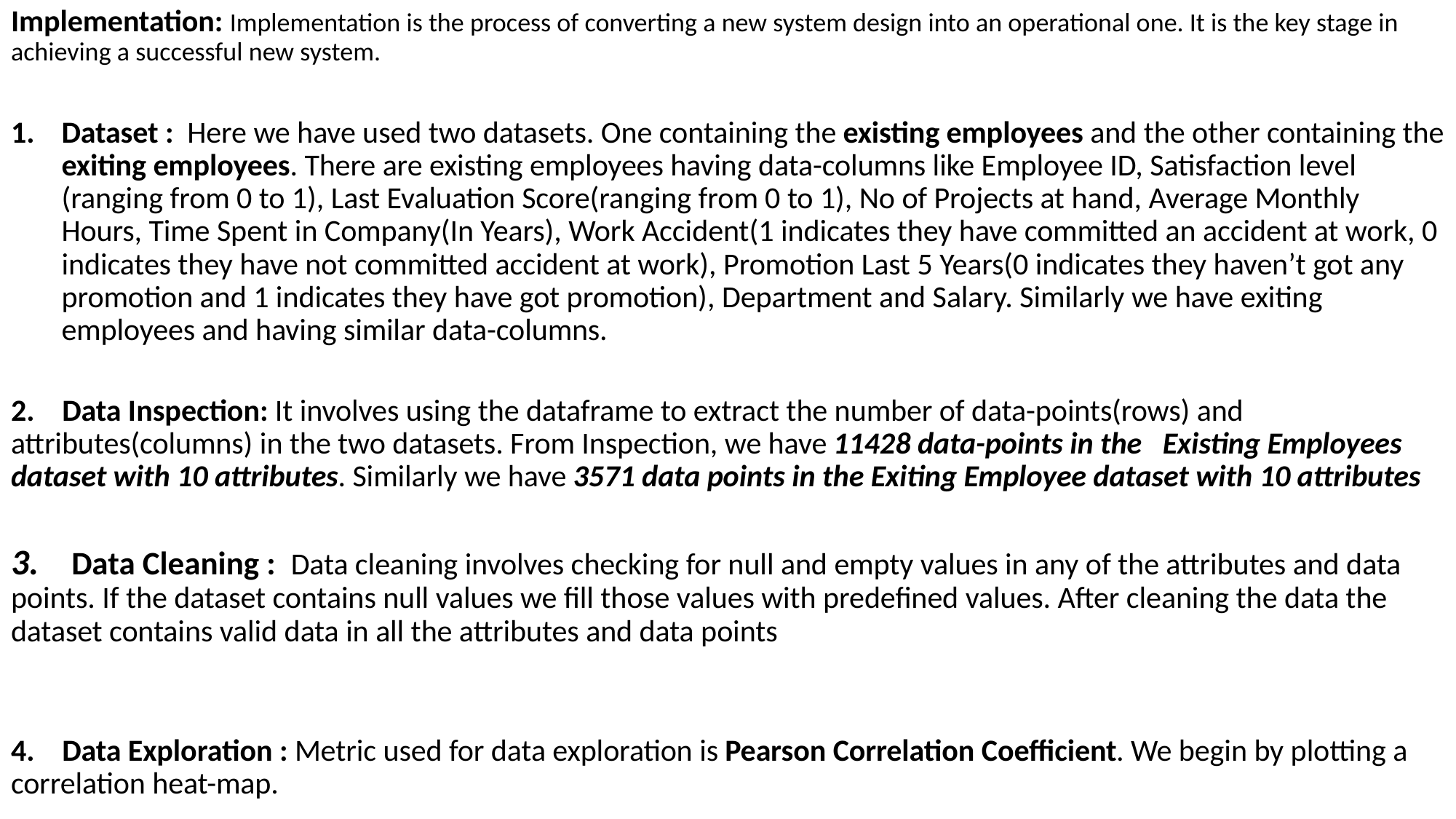

Implementation: Implementation is the process of converting a new system design into an operational one. It is the key stage in achieving a successful new system.

Dataset :  Here we have used two datasets. One containing the existing employees and the other containing the exiting employees. There are existing employees having data-columns like Employee ID, Satisfaction level (ranging from 0 to 1), Last Evaluation Score(ranging from 0 to 1), No of Projects at hand, Average Monthly Hours, Time Spent in Company(In Years), Work Accident(1 indicates they have committed an accident at work, 0 indicates they have not committed accident at work), Promotion Last 5 Years(0 indicates they haven’t got any promotion and 1 indicates they have got promotion), Department and Salary. Similarly we have exiting employees and having similar data-columns.

2.    Data Inspection: It involves using the dataframe to extract the number of data-points(rows) and   attributes(columns) in the two datasets. From Inspection, we have 11428 data-points in the   Existing Employees dataset with 10 attributes. Similarly we have 3571 data points in the Exiting Employee dataset with 10 attributes

3.    Data Cleaning :  Data cleaning involves checking for null and empty values in any of the attributes and data points. If the dataset contains null values we fill those values with predefined values. After cleaning the data the dataset contains valid data in all the attributes and data points

4.    Data Exploration : Metric used for data exploration is Pearson Correlation Coefficient. We begin by plotting a correlation heat-map.